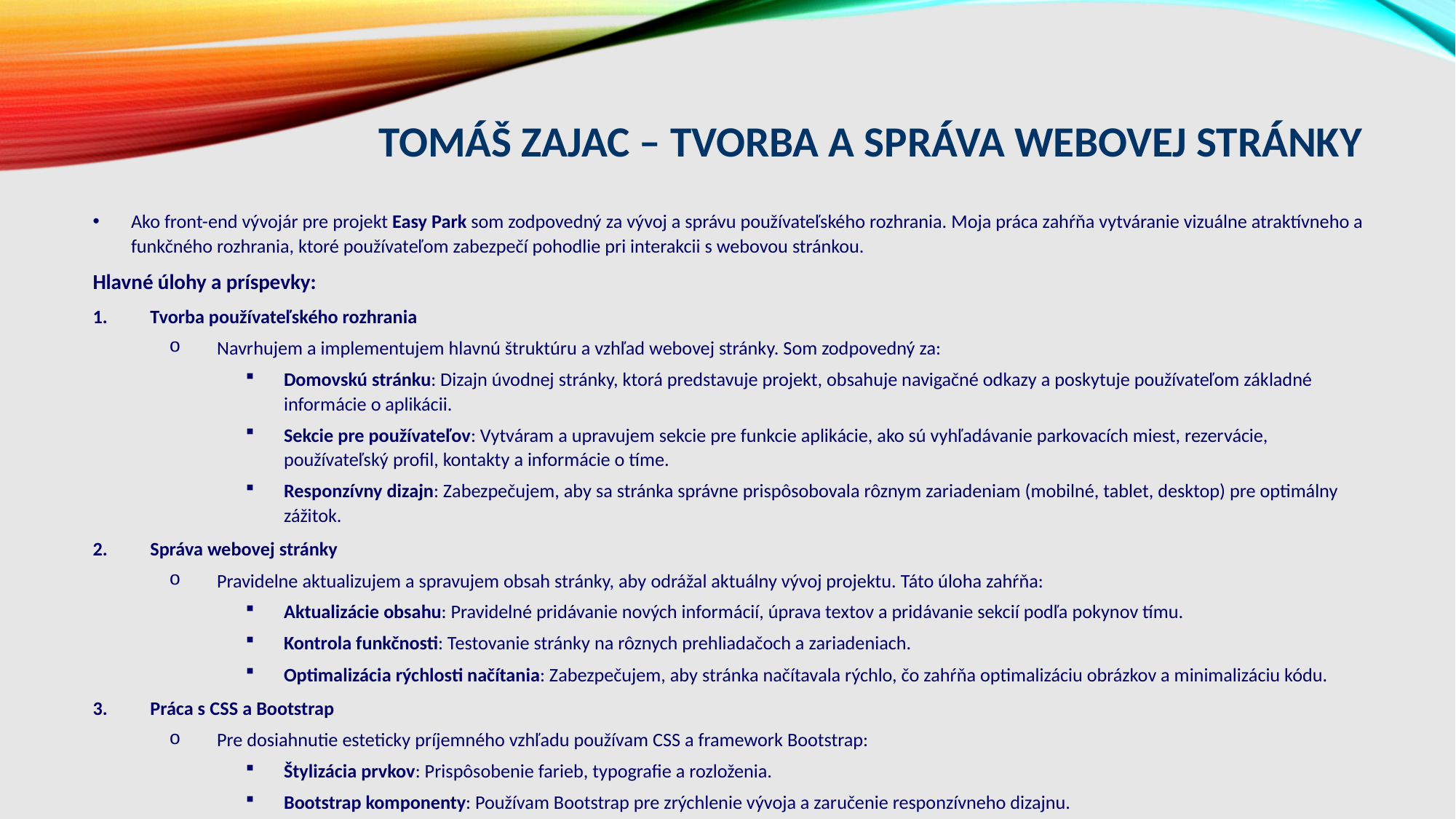

# Tomáš Zajac – Tvorba a správa webovej stránky
Ako front-end vývojár pre projekt Easy Park som zodpovedný za vývoj a správu používateľského rozhrania. Moja práca zahŕňa vytváranie vizuálne atraktívneho a funkčného rozhrania, ktoré používateľom zabezpečí pohodlie pri interakcii s webovou stránkou.
Hlavné úlohy a príspevky:
Tvorba používateľského rozhrania
Navrhujem a implementujem hlavnú štruktúru a vzhľad webovej stránky. Som zodpovedný za:
Domovskú stránku: Dizajn úvodnej stránky, ktorá predstavuje projekt, obsahuje navigačné odkazy a poskytuje používateľom základné informácie o aplikácii.
Sekcie pre používateľov: Vytváram a upravujem sekcie pre funkcie aplikácie, ako sú vyhľadávanie parkovacích miest, rezervácie, používateľský profil, kontakty a informácie o tíme.
Responzívny dizajn: Zabezpečujem, aby sa stránka správne prispôsobovala rôznym zariadeniam (mobilné, tablet, desktop) pre optimálny zážitok.
Správa webovej stránky
Pravidelne aktualizujem a spravujem obsah stránky, aby odrážal aktuálny vývoj projektu. Táto úloha zahŕňa:
Aktualizácie obsahu: Pravidelné pridávanie nových informácií, úprava textov a pridávanie sekcií podľa pokynov tímu.
Kontrola funkčnosti: Testovanie stránky na rôznych prehliadačoch a zariadeniach.
Optimalizácia rýchlosti načítania: Zabezpečujem, aby stránka načítavala rýchlo, čo zahŕňa optimalizáciu obrázkov a minimalizáciu kódu.
Práca s CSS a Bootstrap
Pre dosiahnutie esteticky príjemného vzhľadu používam CSS a framework Bootstrap:
Štylizácia prvkov: Prispôsobenie farieb, typografie a rozloženia.
Bootstrap komponenty: Používam Bootstrap pre zrýchlenie vývoja a zaručenie responzívneho dizajnu.
Prispôsobenie šablóny: Úprava Bootstrap štýlov na mieru projektu pre jedinečný vzhľad.